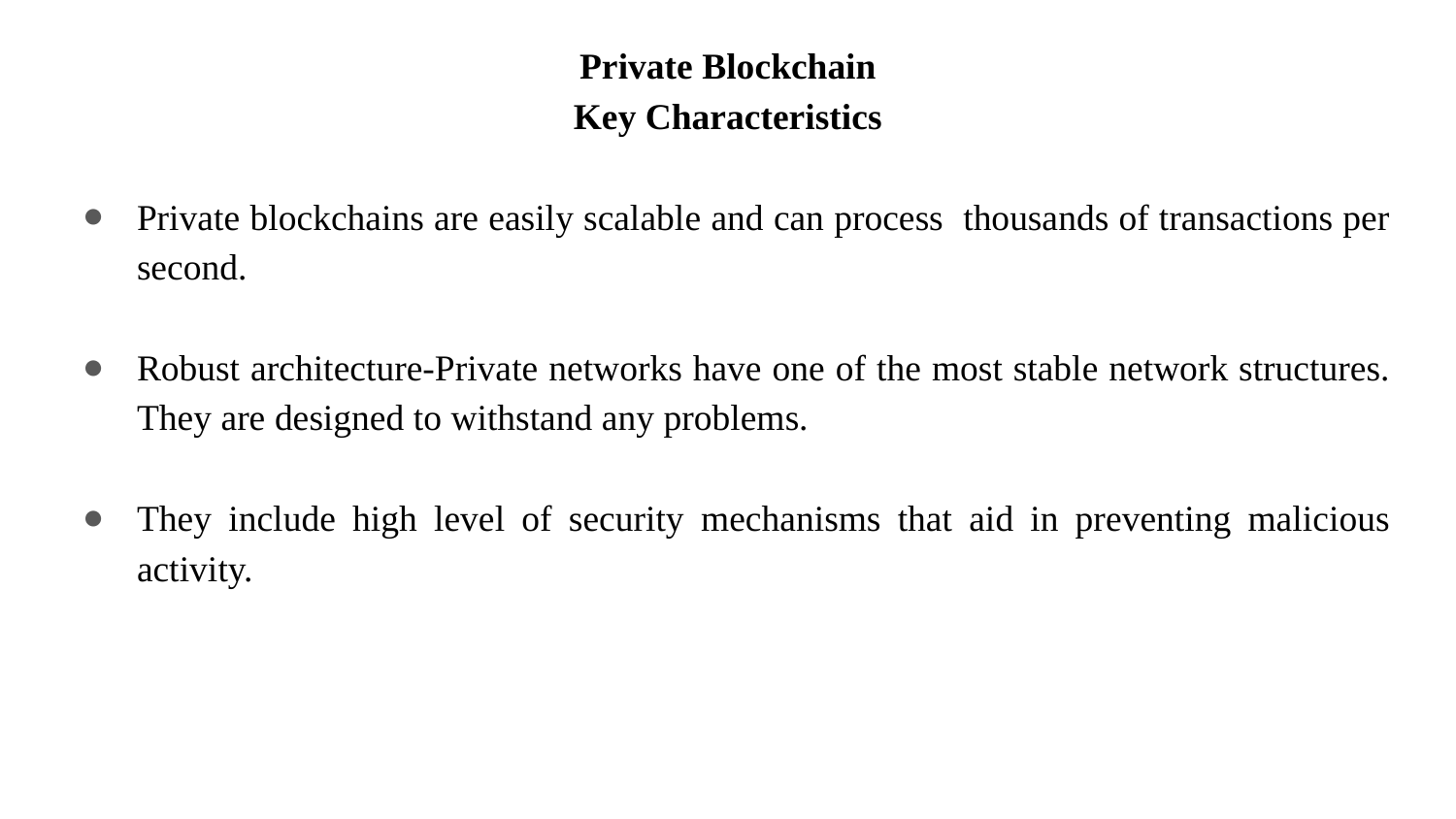

Private Blockchain
Key Characteristics

Private blockchains are easily scalable and can process  thousands of transactions per second.

Robust architecture-Private networks have one of the most stable network structures. They are designed to withstand any problems.

They include high level of security mechanisms that aid in preventing malicious activity.